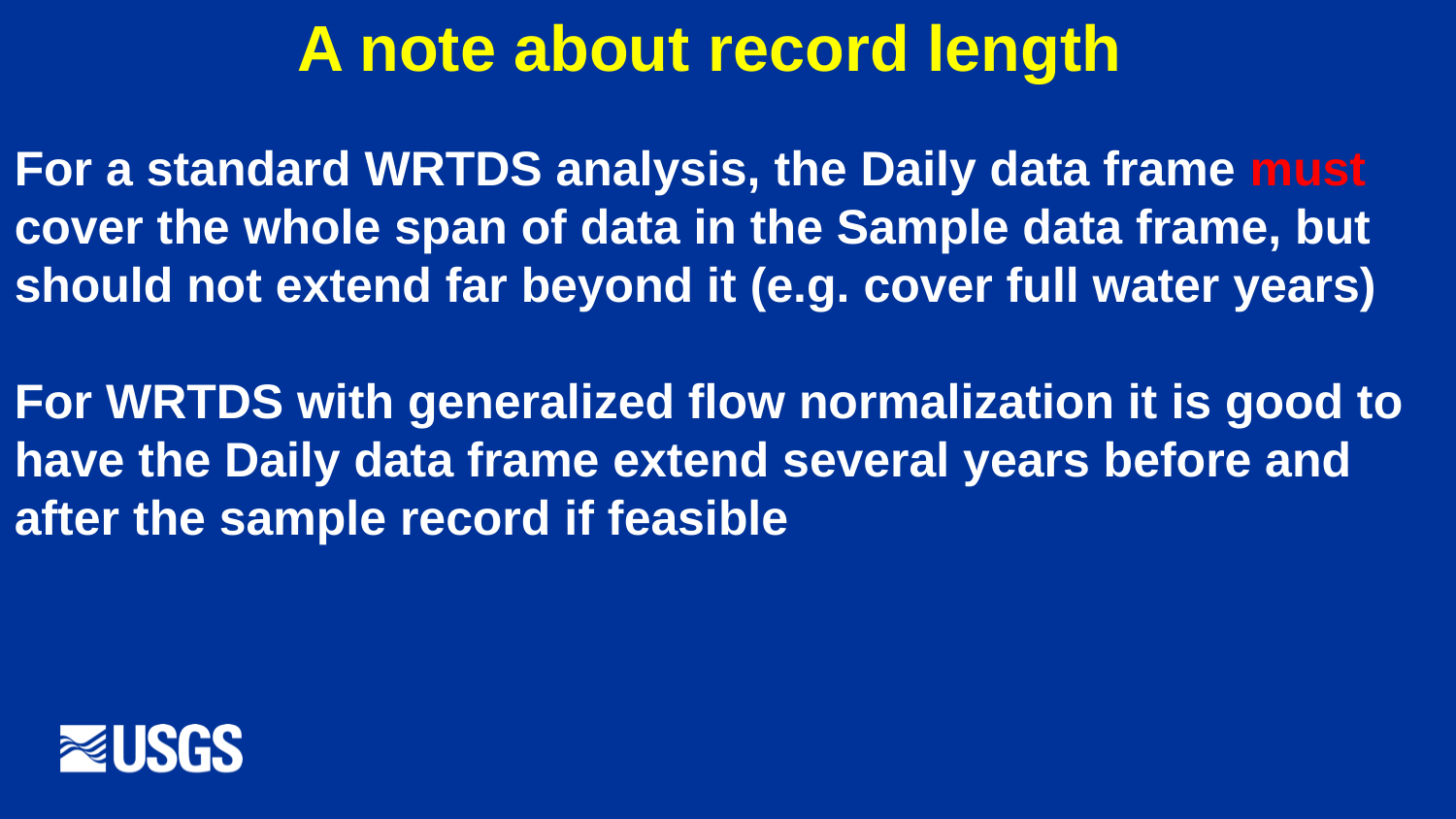

A note about record length
For a standard WRTDS analysis, the Daily data frame must cover the whole span of data in the Sample data frame, but should not extend far beyond it (e.g. cover full water years)

For WRTDS with generalized flow normalization it is good to have the Daily data frame extend several years before and after the sample record if feasible